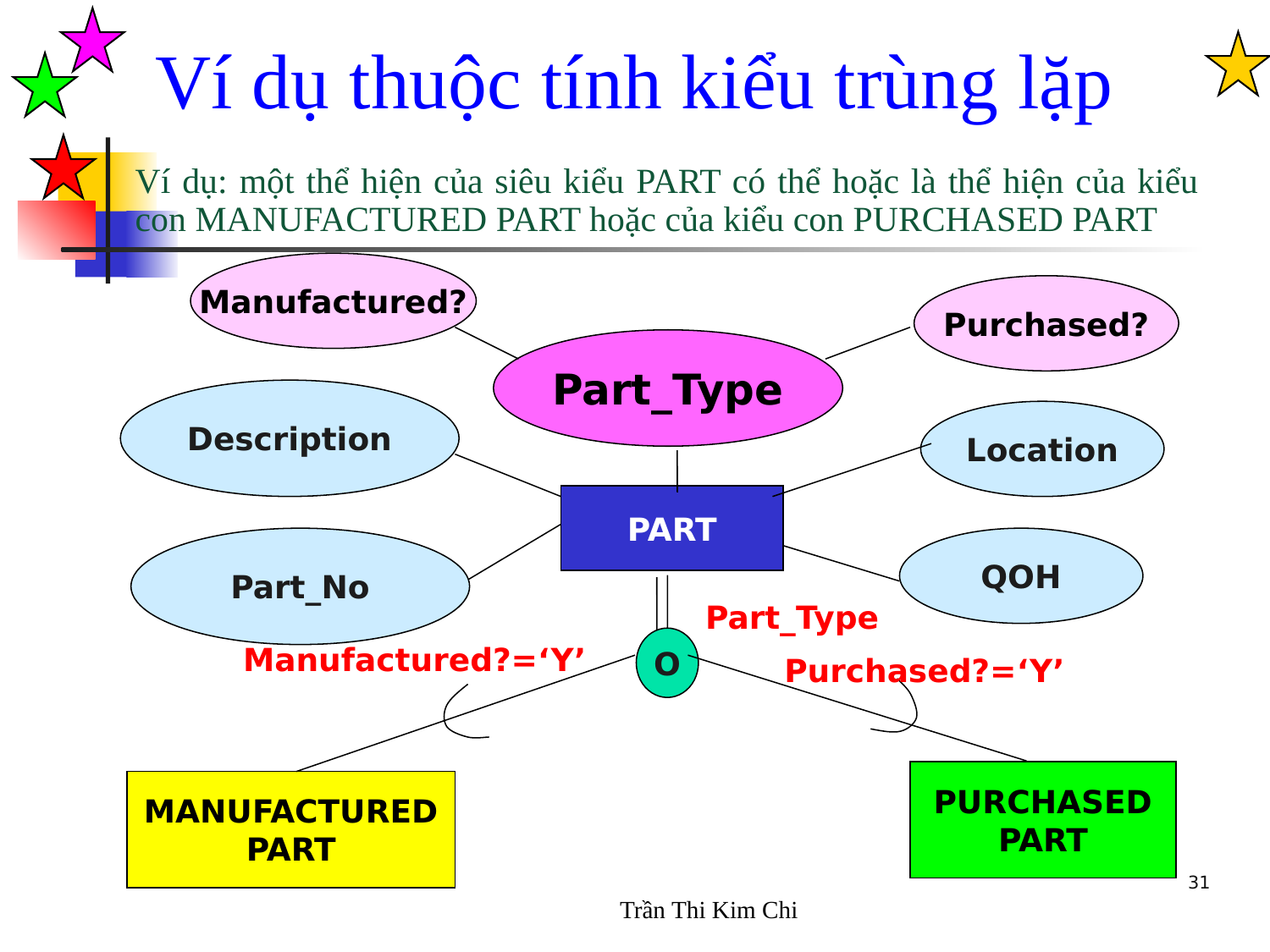

Ví dụ thuộc tính kiểu trùng lặp
Ví dụ: một thể hiện của siêu kiểu PART có thể hoặc là thể hiện của kiểu con MANUFACTURED PART hoặc của kiểu con PURCHASED PART
Manufactured?
Purchased?

Part_Type
Description
Location

PART

Part_No
QOH

Part_Type
O
Manufactured?=‘Y’
Purchased?=‘Y’

PURCHASED
PART
MANUFACTURED
PART
31
Trần Thi Kim Chi